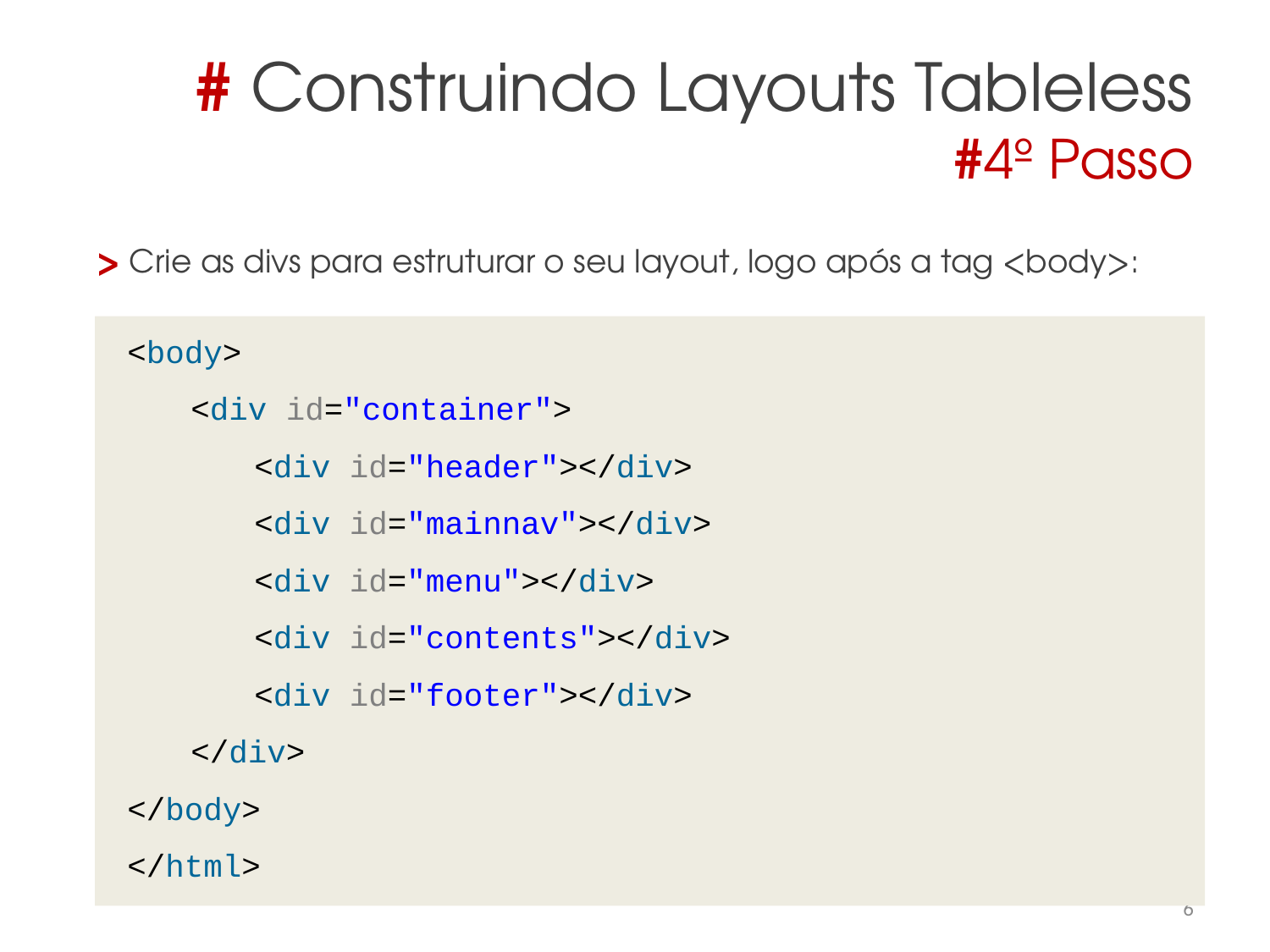

# # Construindo Layouts Tableless #4º Passo
> Crie as divs para estruturar o seu layout, logo após a tag <body>:
<body>
<div id="container">
<div id="header"></div>
<div id="mainnav"></div>
<div id="menu"></div>
<div id="contents"></div>
<div id="footer"></div>
</div>
</body>
</html>

6